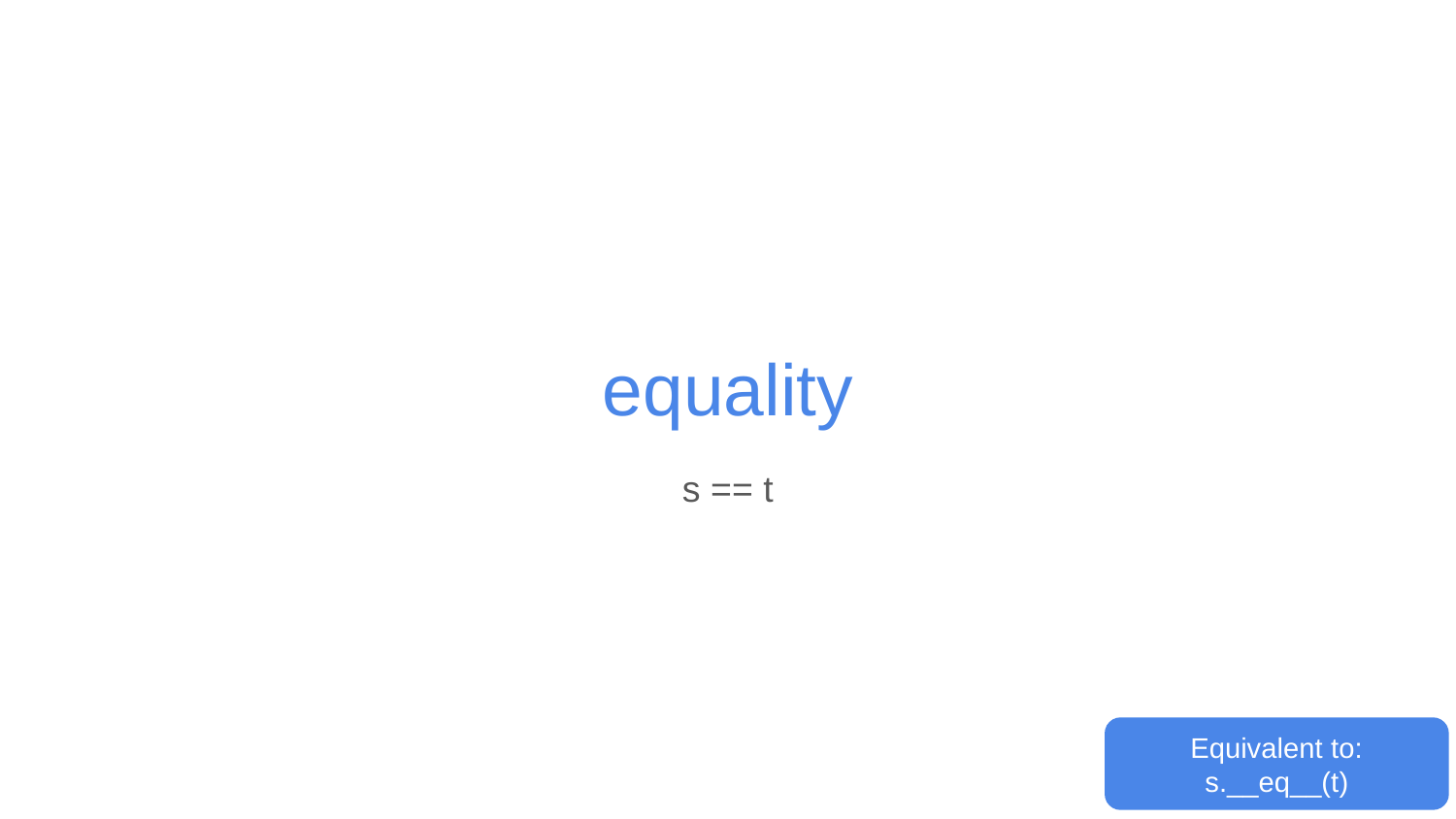

# equality
s == t
Equivalent to:
s.__eq__(t)